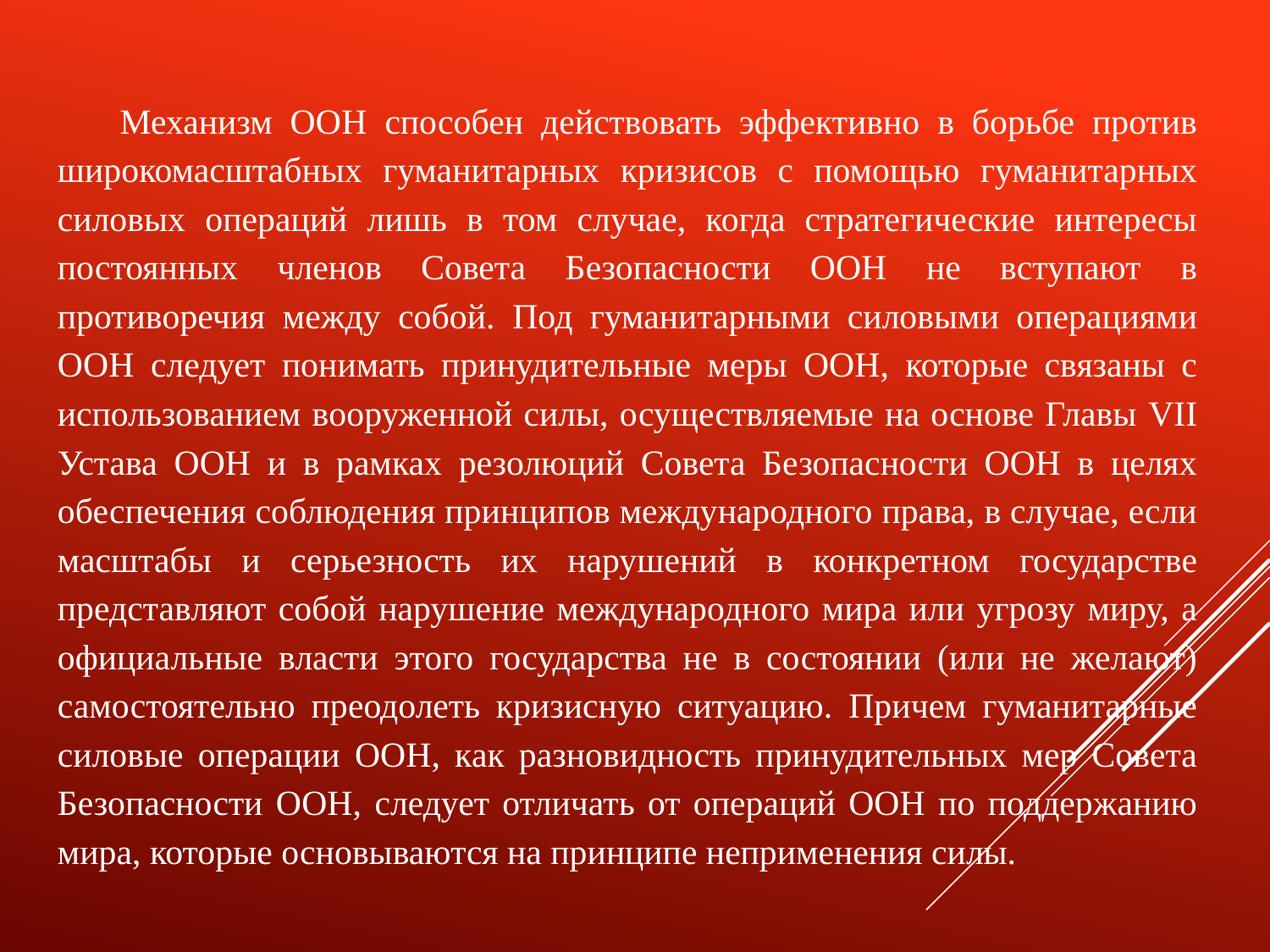

Механизм ООН способен действовать эффективно в борьбе против широкомасштабных гуманитарных кризисов с помощью гуманитарных силовых операций лишь в том случае, когда стратегические интересы постоянных членов Совета Безопасности ООН не вступают в противоречия между собой. Под гуманитарными силовыми операциями ООН следует понимать принудительные меры ООН, которые связаны с использованием вооруженной силы, осуществляемые на основе Главы VII Устава ООН и в рамках резолюций Совета Безопасности ООН в целях обеспечения соблюдения принципов международного права, в случае, если масштабы и серьезность их нарушений в конкретном государстве представляют собой нарушение международного мира или угрозу миру, а официальные власти этого государства не в состоянии (или не желают) самостоятельно преодолеть кризисную ситуацию. Причем гуманитарные силовые операции ООН, как разновидность принудительных мер Совета Безопасности ООН, следует отличать от операций ООН по поддержанию мира, которые основываются на принципе неприменения силы.